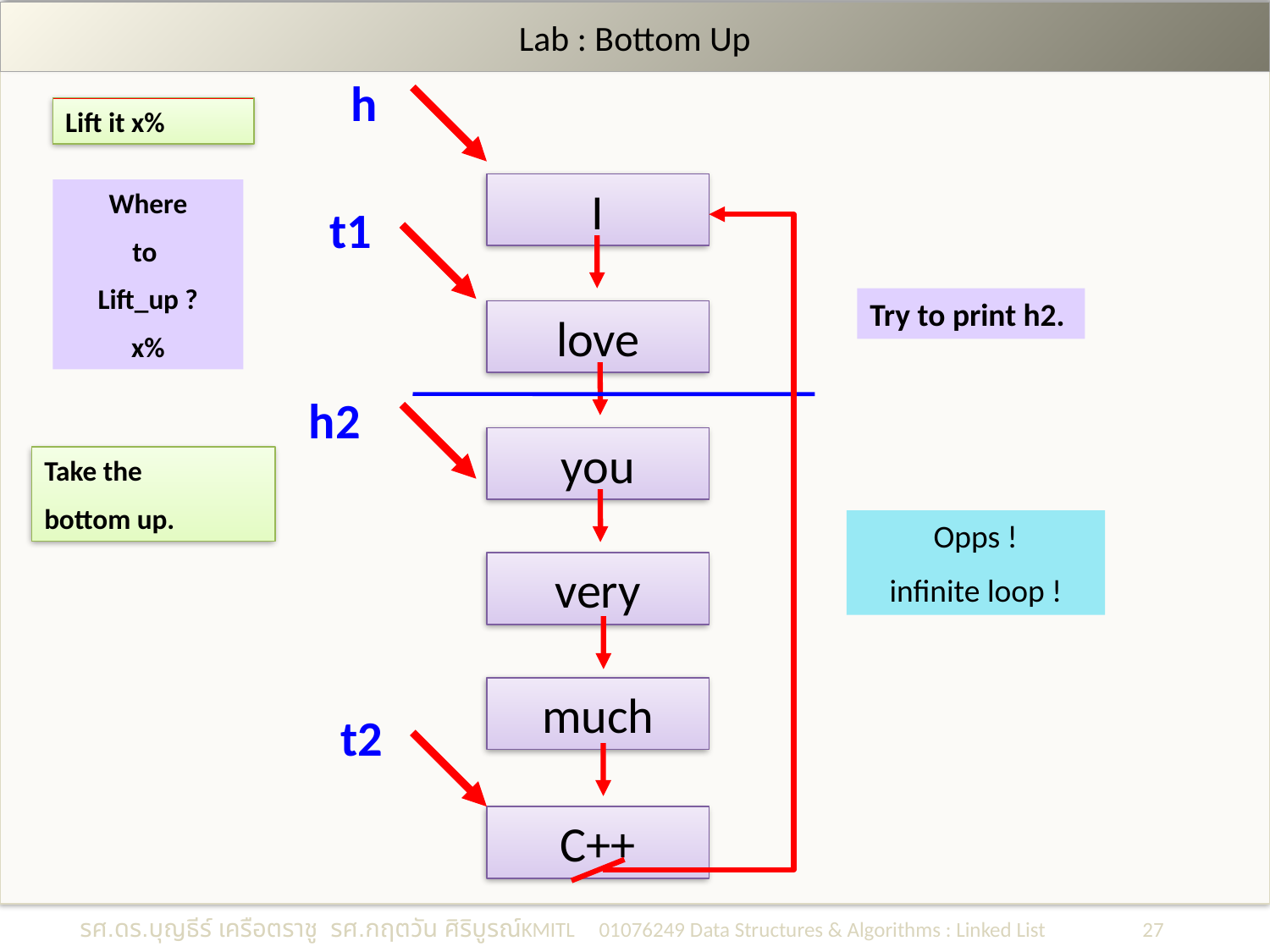

# Lab : Bottom Up
h

Lift it x%
I
Where
to
Lift_up ?
x%
t1

Try to print h2.
love

h2

you
Take the
bottom up.

Opps !
infinite loop !
very

much
t2

C++